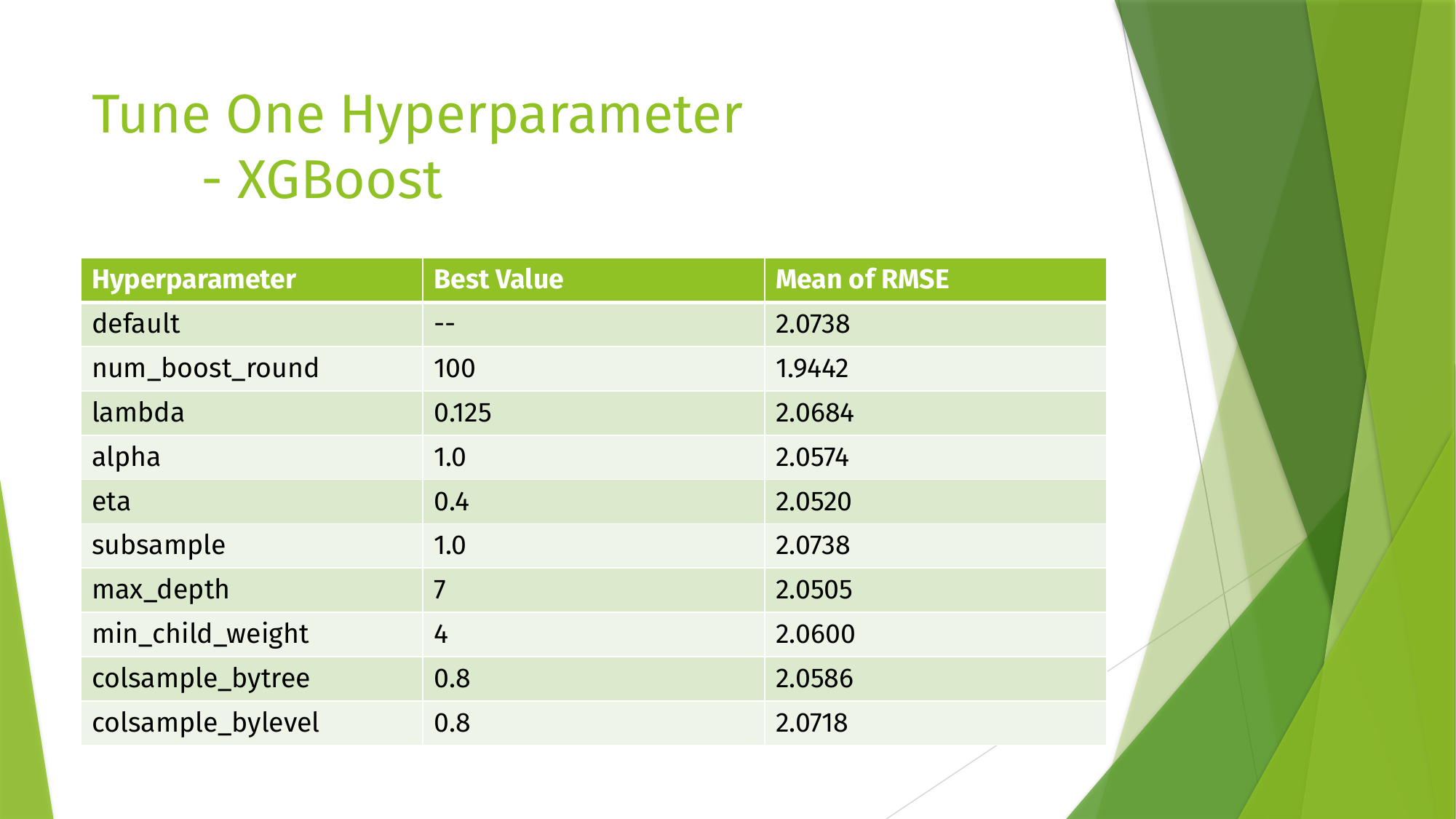

# Tune One Hyperparameter - XGBoost
| Hyperparameter | Best Value | Mean of RMSE |
| --- | --- | --- |
| default | -- | 2.0738 |
| num\_boost\_round | 100 | 1.9442 |
| lambda | 0.125 | 2.0684 |
| alpha | 1.0 | 2.0574 |
| eta | 0.4 | 2.0520 |
| subsample | 1.0 | 2.0738 |
| max\_depth | 7 | 2.0505 |
| min\_child\_weight | 4 | 2.0600 |
| colsample\_bytree | 0.8 | 2.0586 |
| colsample\_bylevel | 0.8 | 2.0718 |